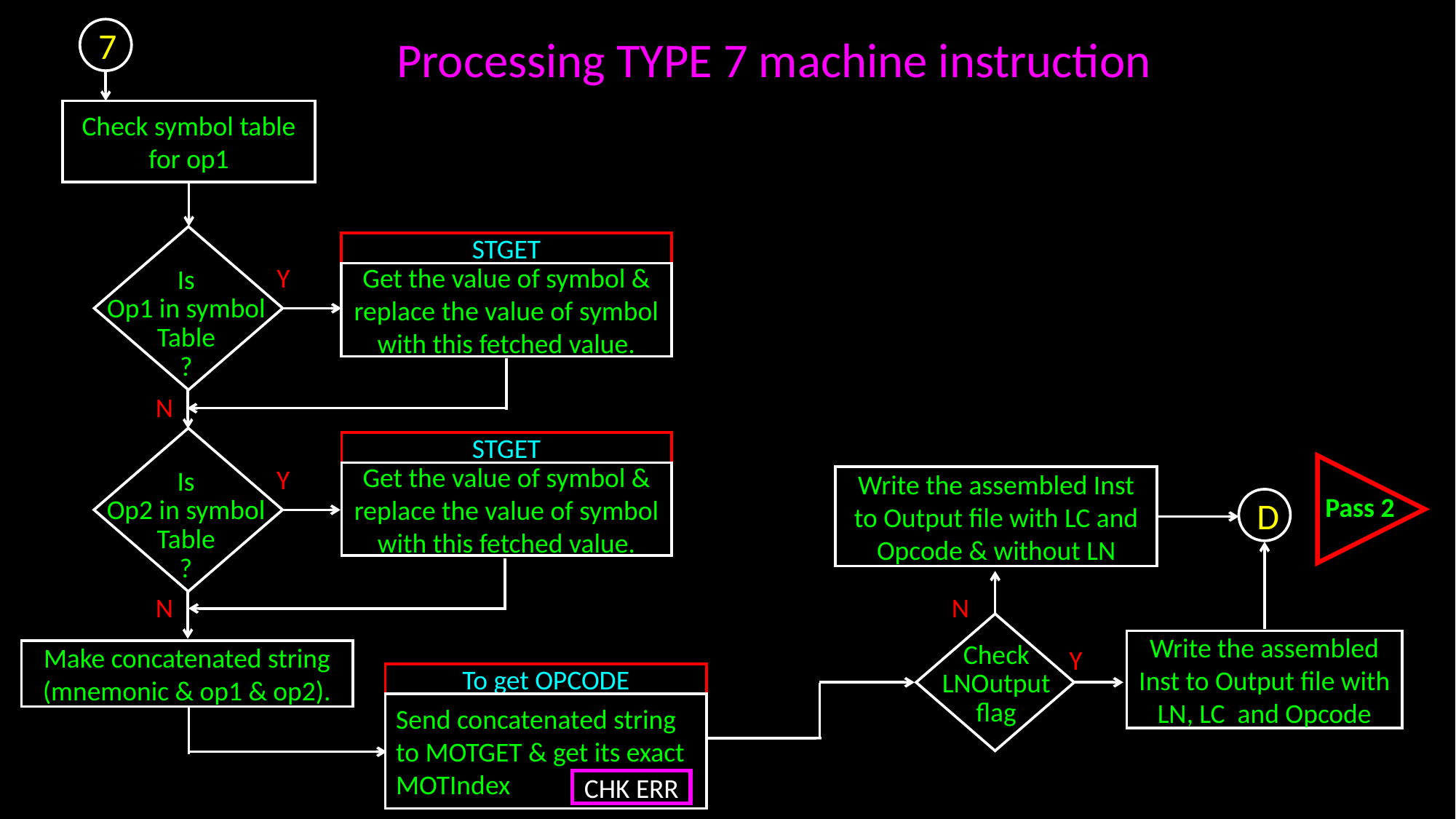

7
Processing TYPE 7 machine instruction
Check symbol table for op1

Is
Op1 in symbol
Table
?
Y
N
STGET
Get the value of symbol & replace the value of symbol with this fetched value.

Is
Op2 in symbol
Table
?
Y
N
STGET

Pass 2
Get the value of symbol & replace the value of symbol with this fetched value.
Write the assembled Inst to Output file with LC and Opcode & without LN
D
N

Check
LNOutput
flag
Y
Write the assembled Inst to Output file with LN, LC  and Opcode
Make concatenated string (mnemonic & op1 & op2).
To get OPCODE
Send concatenated string to MOTGET & get its exact MOTIndex
CHK ERR